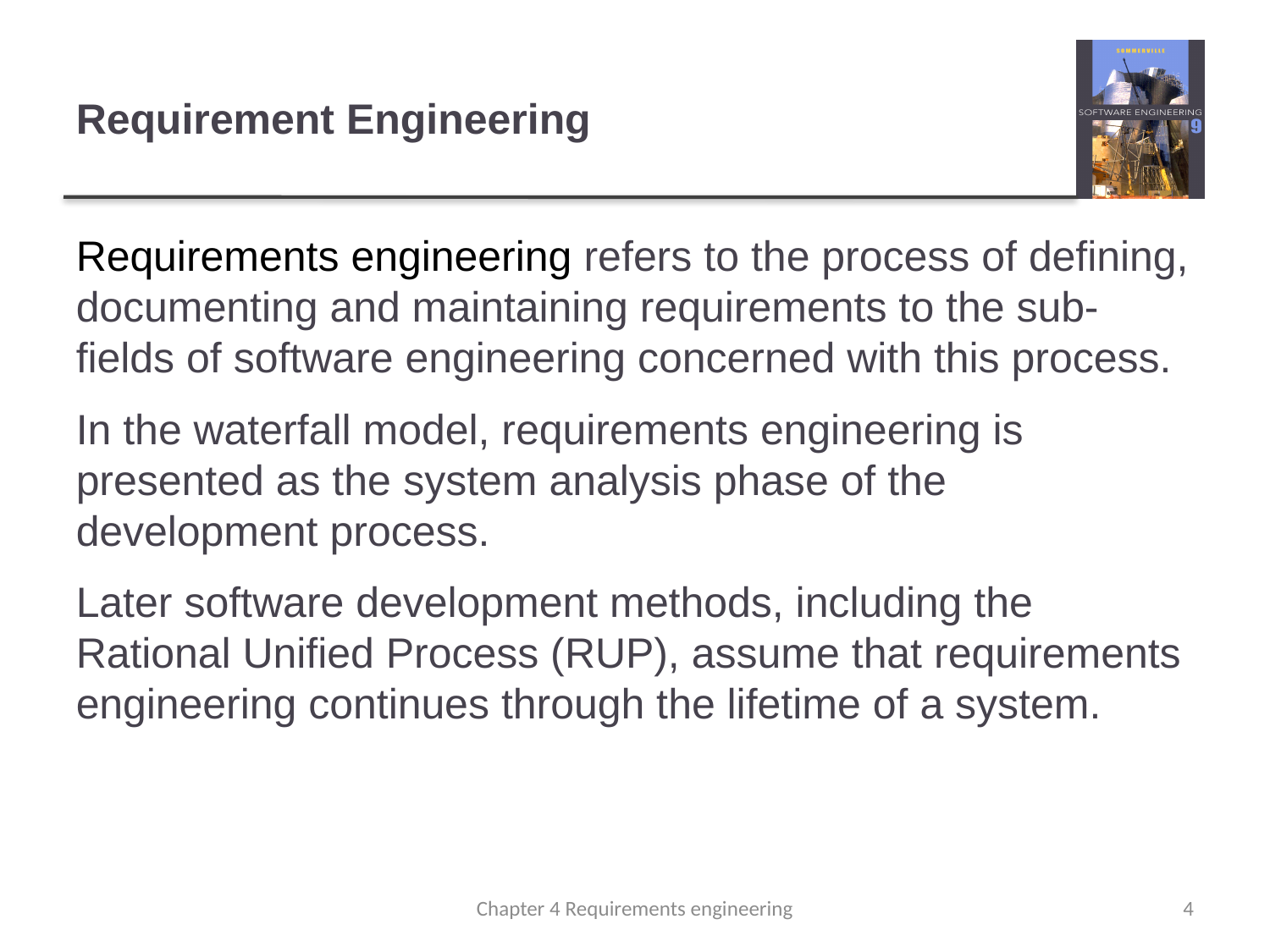

# Requirement Engineering
Requirements engineering refers to the process of defining, documenting and maintaining requirements to the sub-fields of software engineering concerned with this process.
In the waterfall model, requirements engineering is presented as the system analysis phase of the development process.
Later software development methods, including the Rational Unified Process (RUP), assume that requirements engineering continues through the lifetime of a system.
Chapter 4 Requirements engineering
4